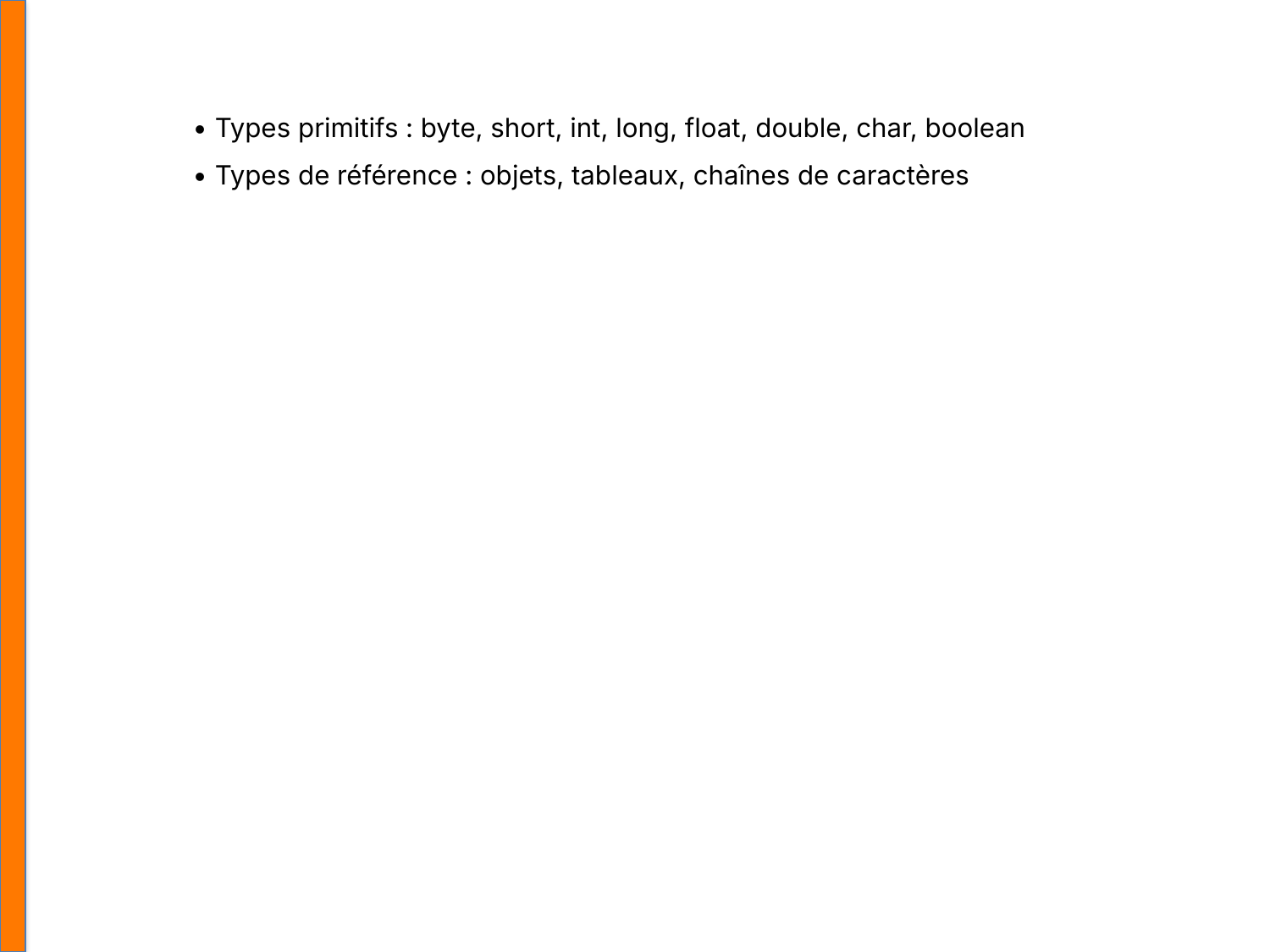

• Types primitifs : byte, short, int, long, float, double, char, boolean
• Types de référence : objets, tableaux, chaînes de caractères